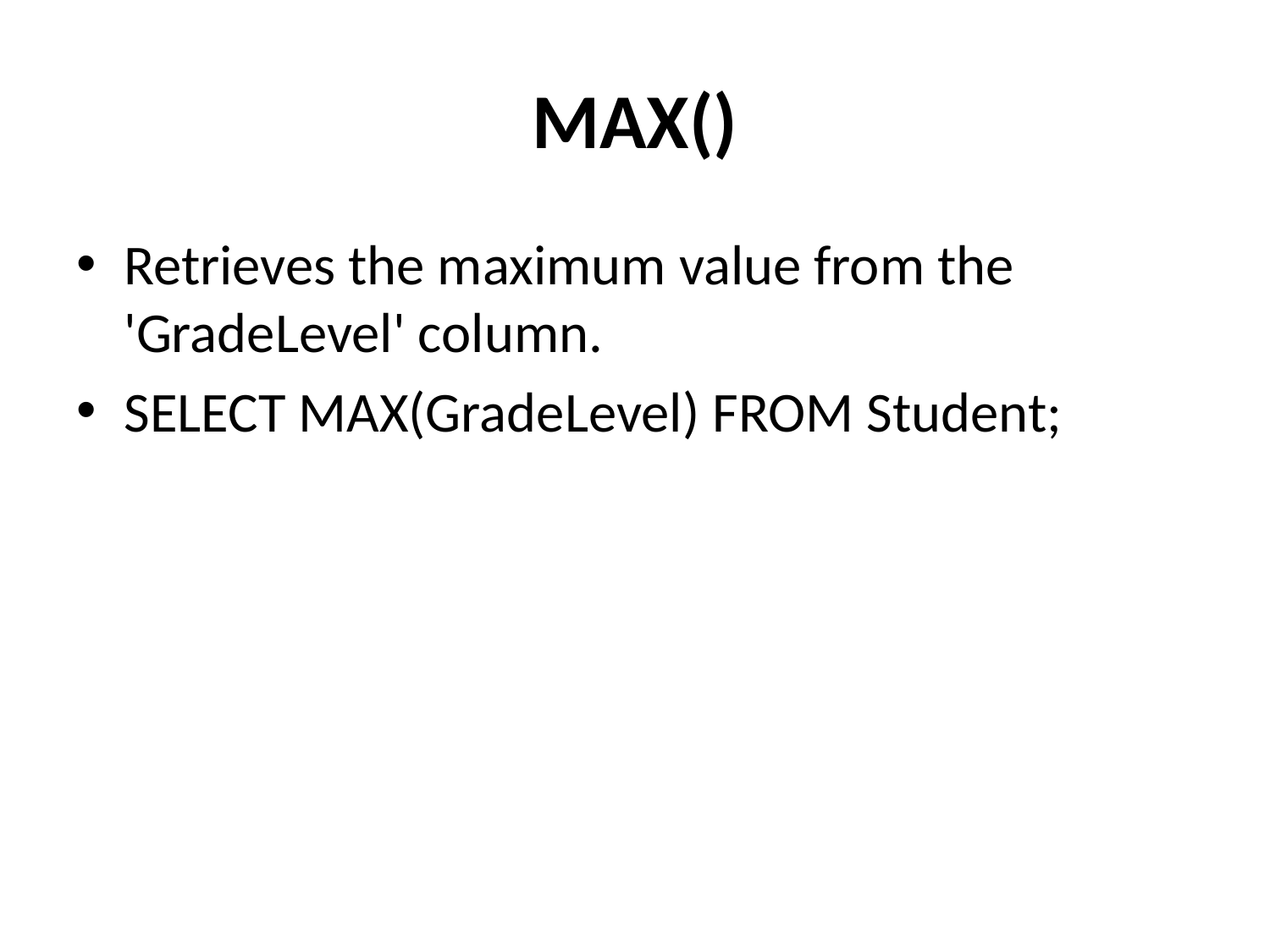

# MAX()
Retrieves the maximum value from the 'GradeLevel' column.
SELECT MAX(GradeLevel) FROM Student;